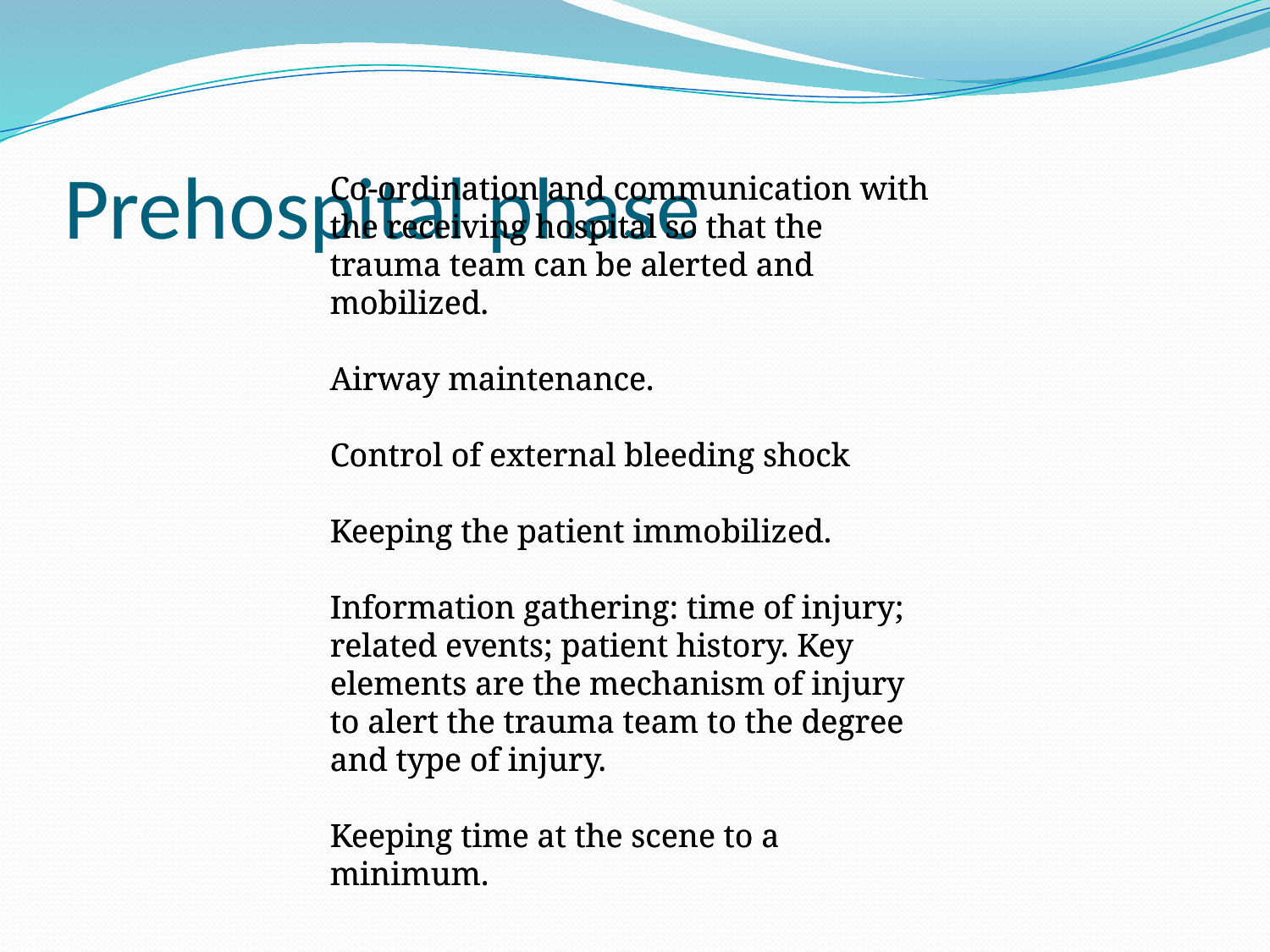

# Prehospital phase
Co-ordination and communication with the receiving hospital so that the trauma team can be alerted and mobilized.

Airway maintenance.

Control of external bleeding shock

Keeping the patient immobilized.

Information gathering: time of injury; related events; patient history. Key elements are the mechanism of injury to alert the trauma team to the degree and type of injury.

Keeping time at the scene to a minimum.
Co-ordination and communication with the receiving hospital so that the trauma team can be alerted and mobilized.

Airway maintenance.

Control of external bleeding shock

Keeping the patient immobilized.

Information gathering: time of injury; related events; patient history. Key elements are the mechanism of injury to alert the trauma team to the degree and type of injury.

Keeping time at the scene to a minimum.